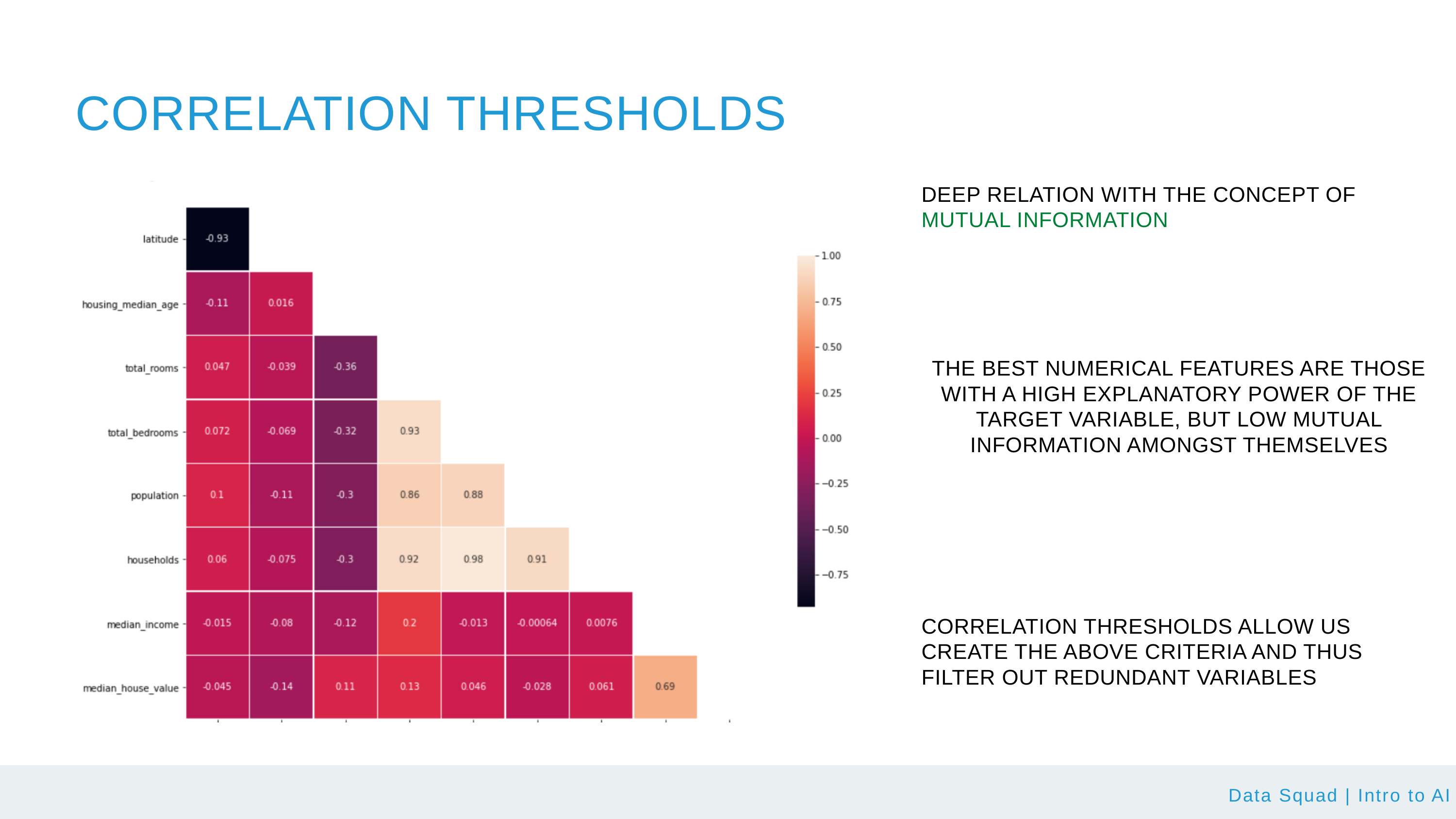

CORRELATION THRESHOLDS
DEEP RELATION WITH THE CONCEPT OF MUTUAL INFORMATION

THE BEST NUMERICAL FEATURES ARE THOSE WITH A HIGH EXPLANATORY POWER OF THE TARGET VARIABLE, BUT LOW MUTUAL INFORMATION AMONGST THEMSELVES
CORRELATION THRESHOLDS ALLOW US CREATE THE ABOVE CRITERIA AND THUS FILTER OUT REDUNDANT VARIABLES

Data Squad | Intro to AI